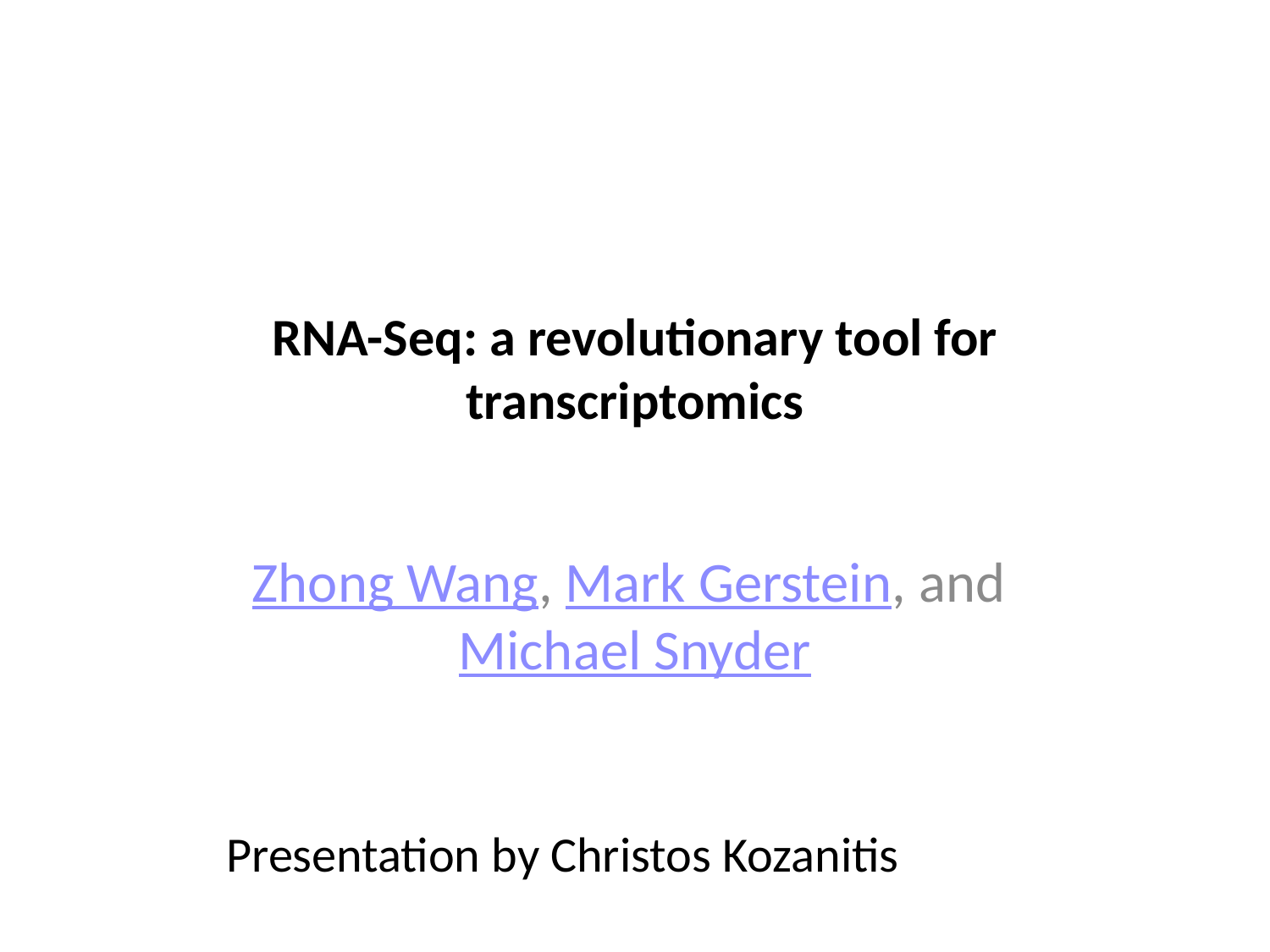

# RNA-Seq: a revolutionary tool for transcriptomics
Zhong Wang, Mark Gerstein, and Michael Snyder

Presentation by Christos Kozanitis